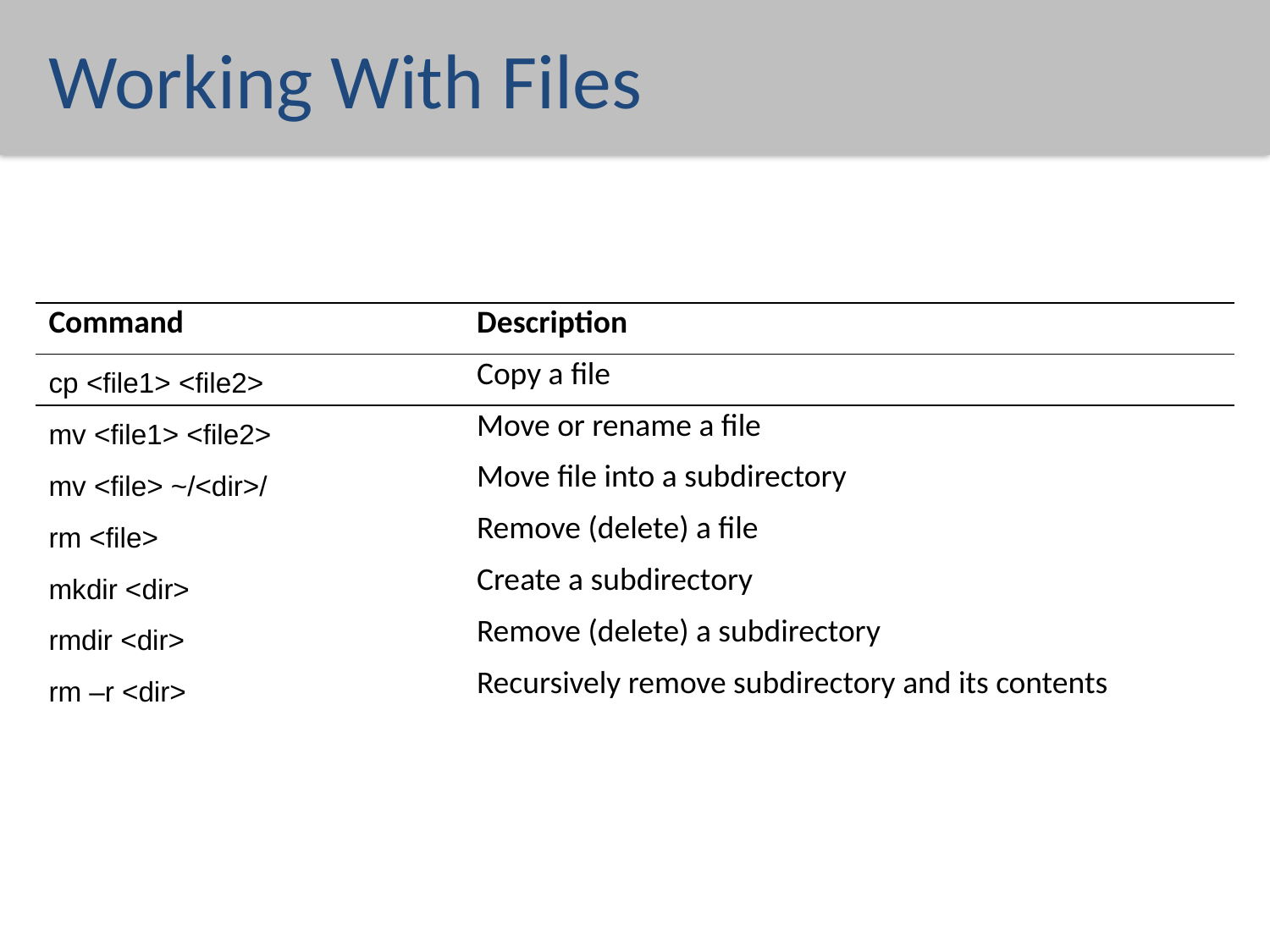

# Working With Files
| Command | Description |
| --- | --- |
| cp <file1> <file2> | Copy a file |
| mv <file1> <file2> | Move or rename a file |
| mv <file> ~/<dir>/ | Move file into a subdirectory |
| rm <file> | Remove (delete) a file |
| mkdir <dir> | Create a subdirectory |
| rmdir <dir> | Remove (delete) a subdirectory |
| rm –r <dir> | Recursively remove subdirectory and its contents |